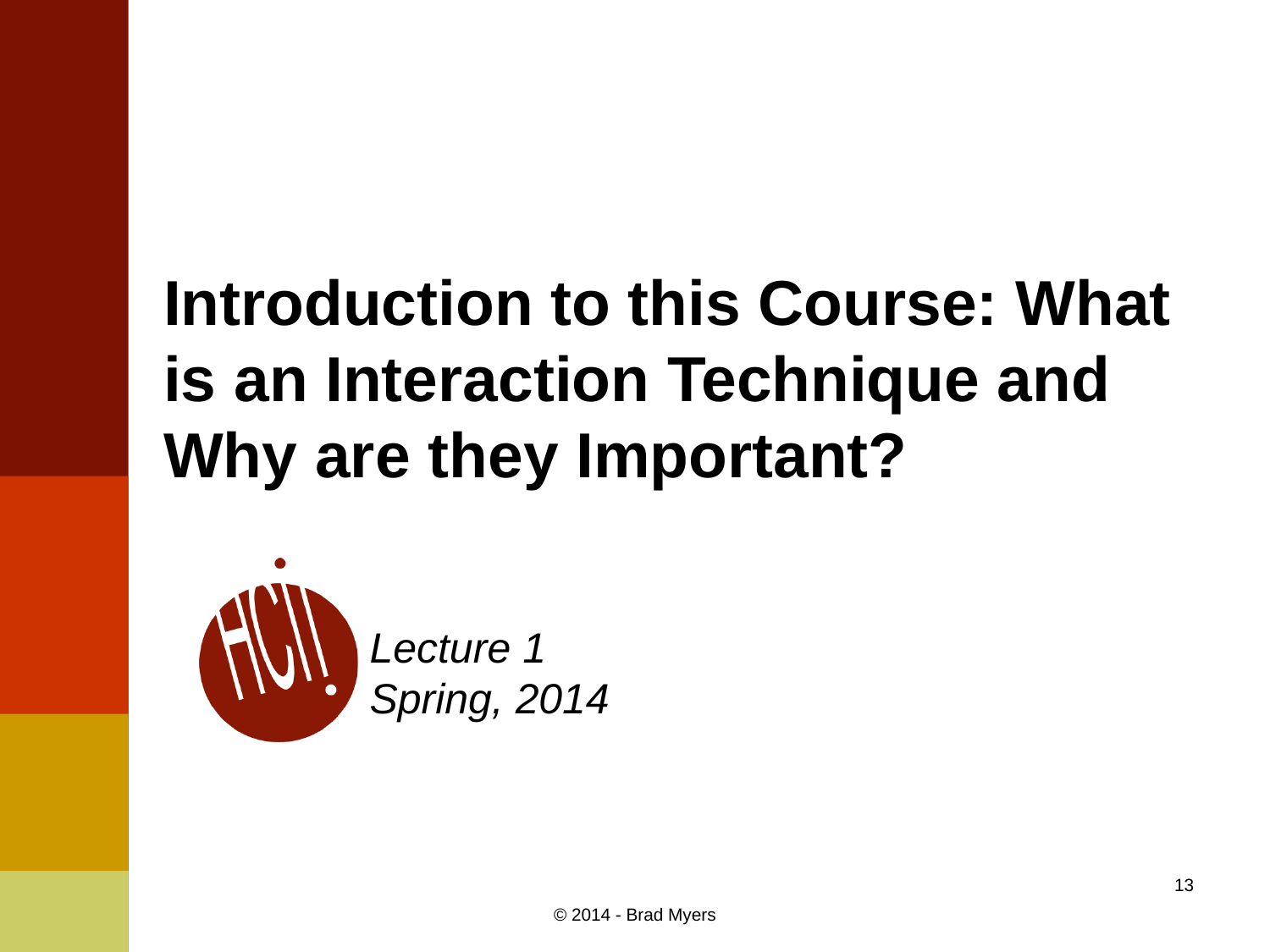

# Introduction to this Course: What is an Interaction Technique and Why are they Important?
Lecture 1
Spring, 2014
13
© 2014 - Brad Myers